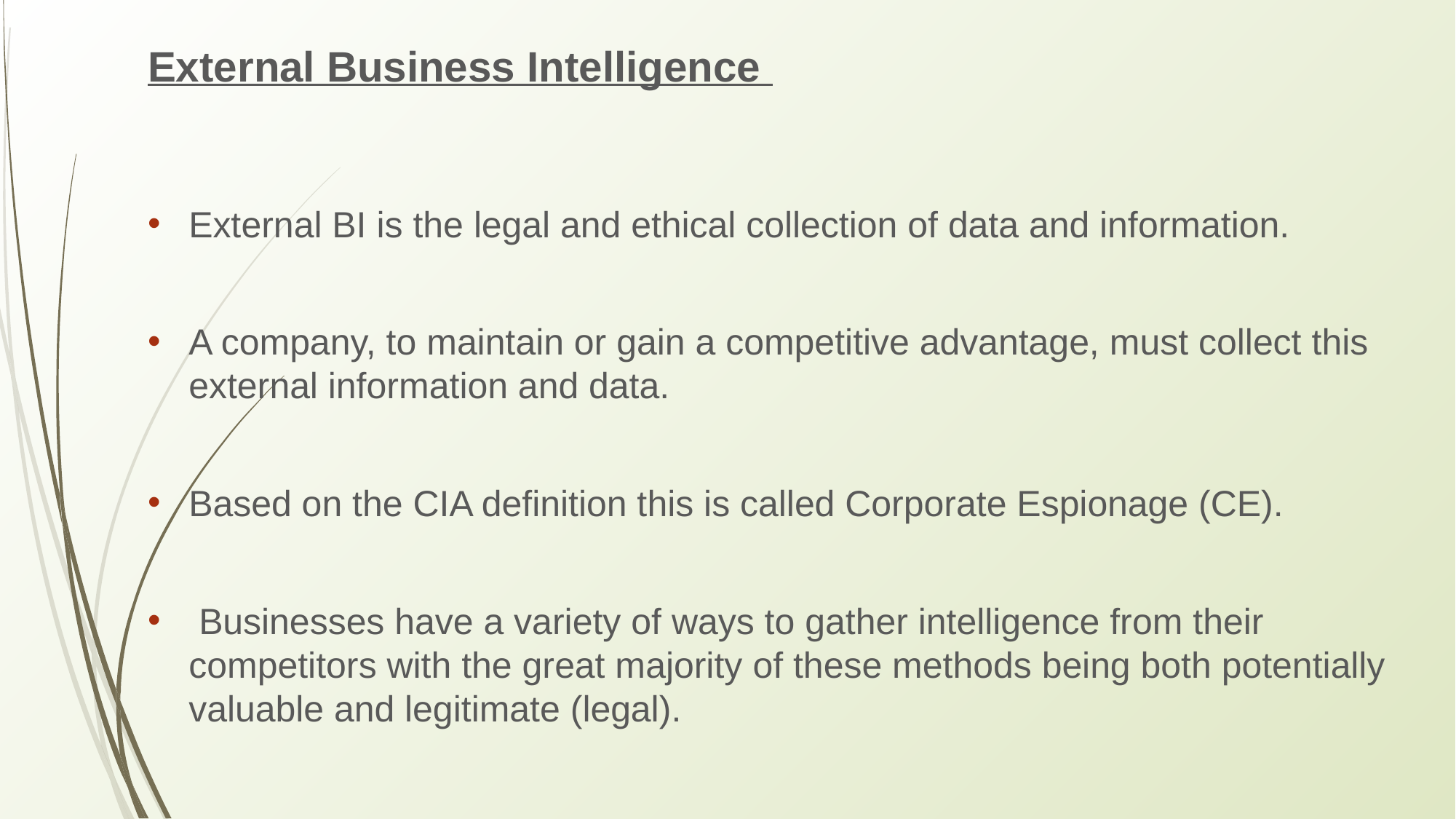

External Business Intelligence

External BI is the legal and ethical collection of data and information.

A company, to maintain or gain a competitive advantage, must collect this external information and data.

Based on the CIA definition this is called Corporate Espionage (CE).

 Businesses have a variety of ways to gather intelligence from their competitors with the great majority of these methods being both potentially valuable and legitimate (legal).